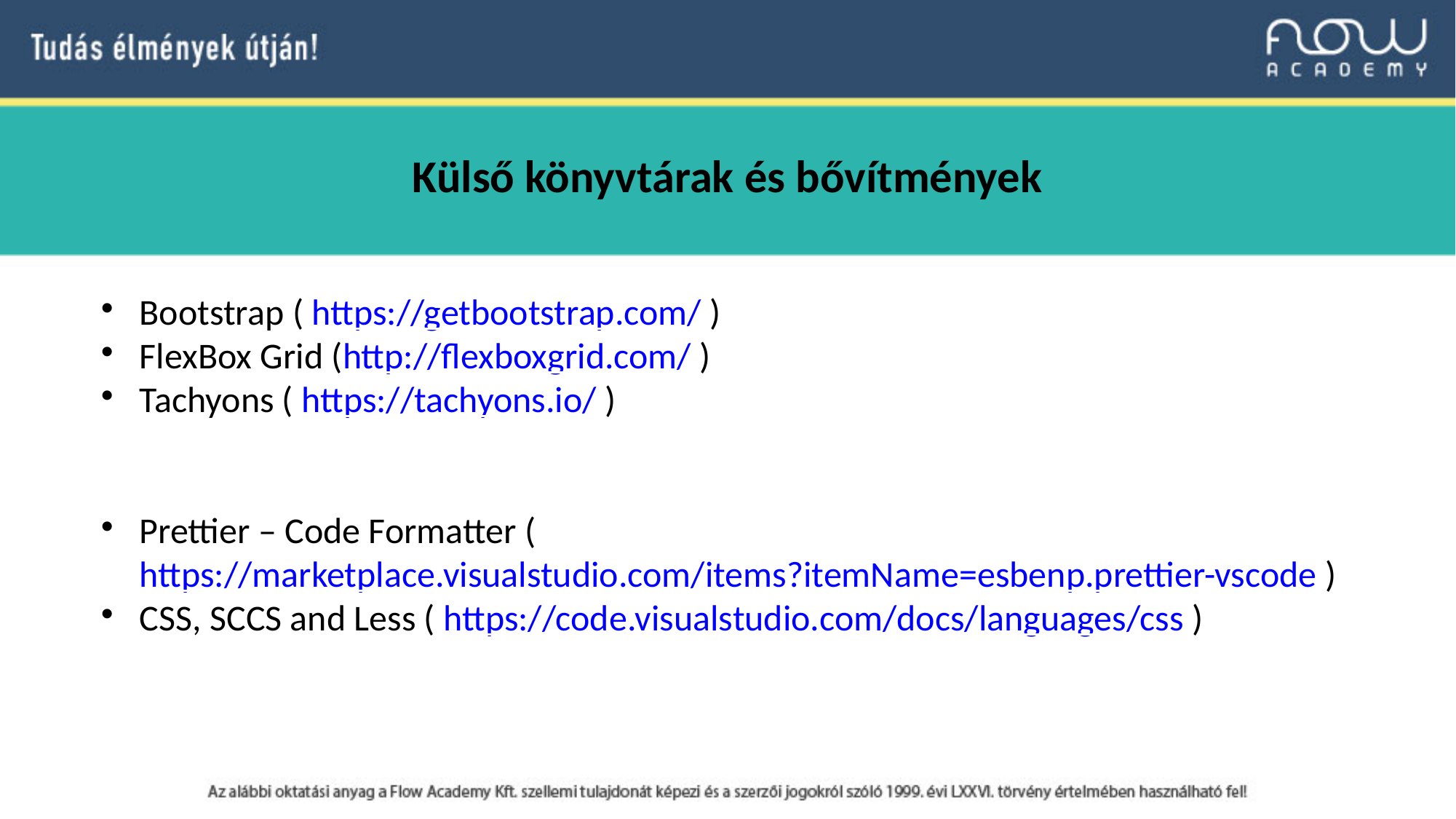

Külső könyvtárak és bővítmények
Bootstrap ( https://getbootstrap.com/ )
FlexBox Grid (http://flexboxgrid.com/ )
Tachyons ( https://tachyons.io/ )

Prettier – Code Formatter ( https://marketplace.visualstudio.com/items?itemName=esbenp.prettier-vscode )
CSS, SCCS and Less ( https://code.visualstudio.com/docs/languages/css )